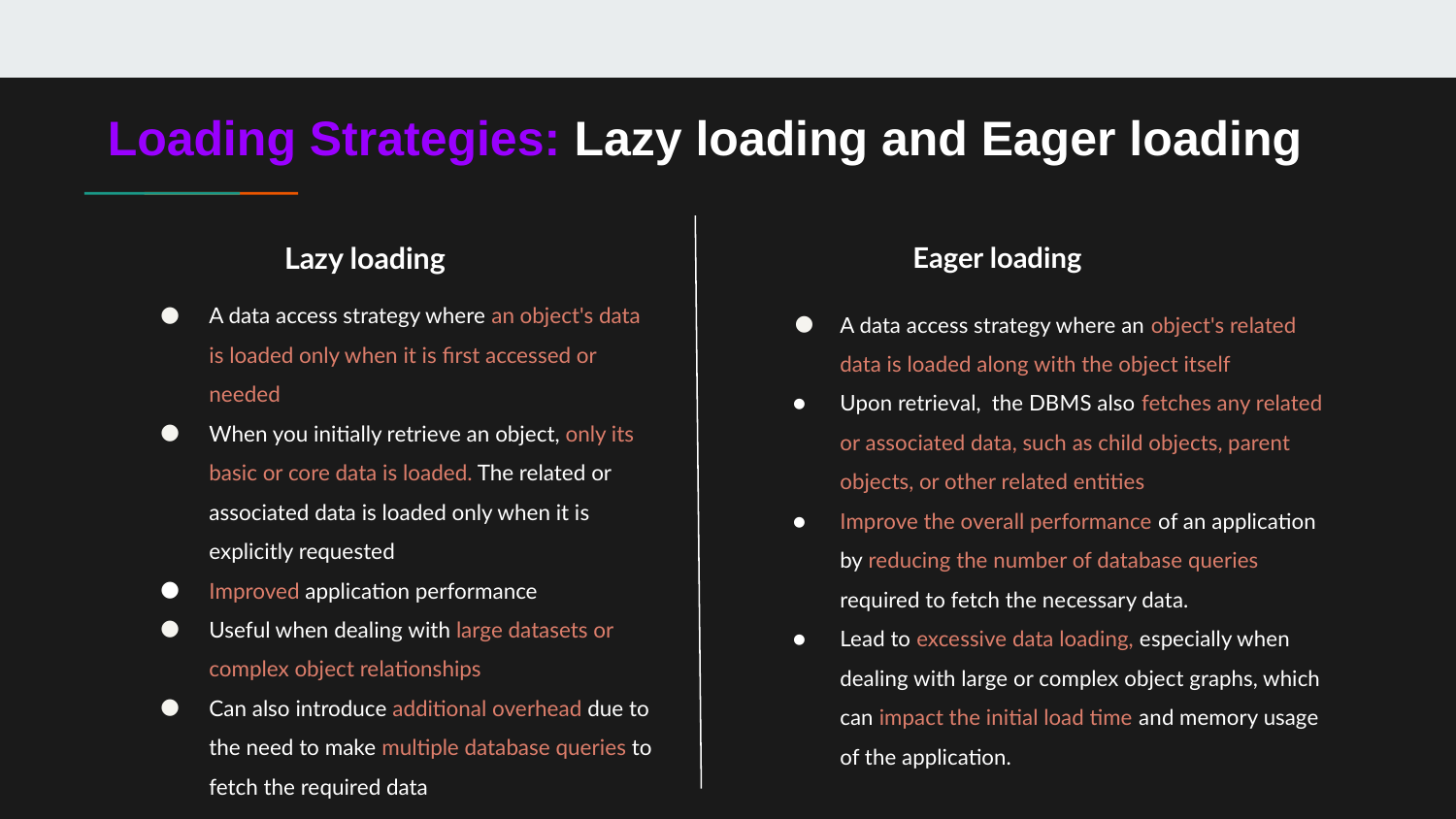

# Loading Strategies: Lazy loading and Eager loading
Lazy loading
A data access strategy where an object's data is loaded only when it is first accessed or needed
When you initially retrieve an object, only its basic or core data is loaded. The related or associated data is loaded only when it is explicitly requested
Improved application performance
Useful when dealing with large datasets or complex object relationships
Can also introduce additional overhead due to the need to make multiple database queries to fetch the required data

Eager loading
A data access strategy where an object's related data is loaded along with the object itself
Upon retrieval,  the DBMS also fetches any related or associated data, such as child objects, parent objects, or other related entities
Improve the overall performance of an application by reducing the number of database queries required to fetch the necessary data.
Lead to excessive data loading, especially when dealing with large or complex object graphs, which can impact the initial load time and memory usage of the application.